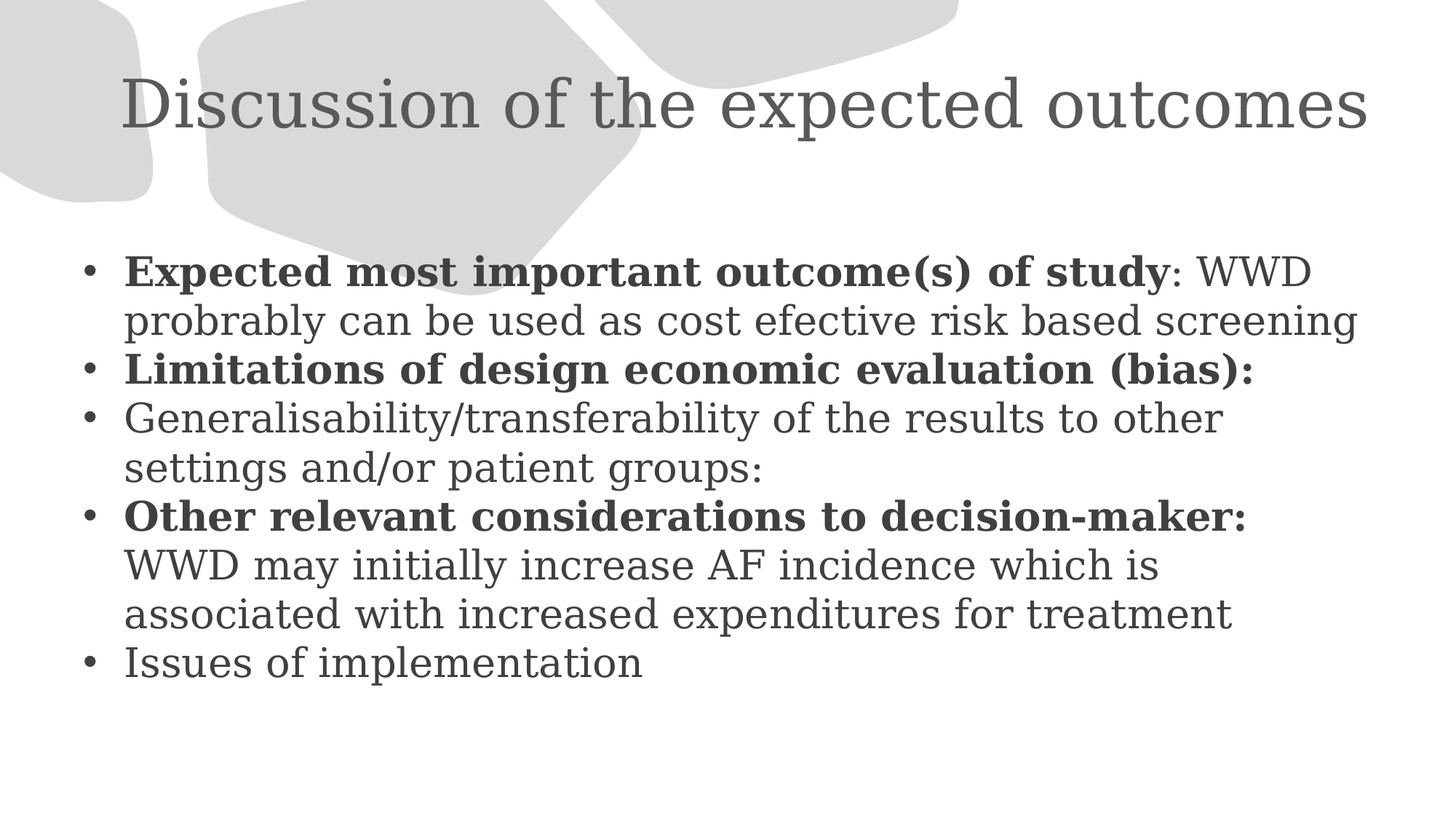

# Discussion of the expected outcomes

Expected most important outcome(s) of study: WWD probrably can be used as cost efective risk based screening
Limitations of design economic evaluation (bias):
Generalisability/transferability of the results to other settings and/or patient groups:
Other relevant considerations to decision-maker: WWD may initially increase AF incidence which is associated with increased expenditures for treatment
Issues of implementation